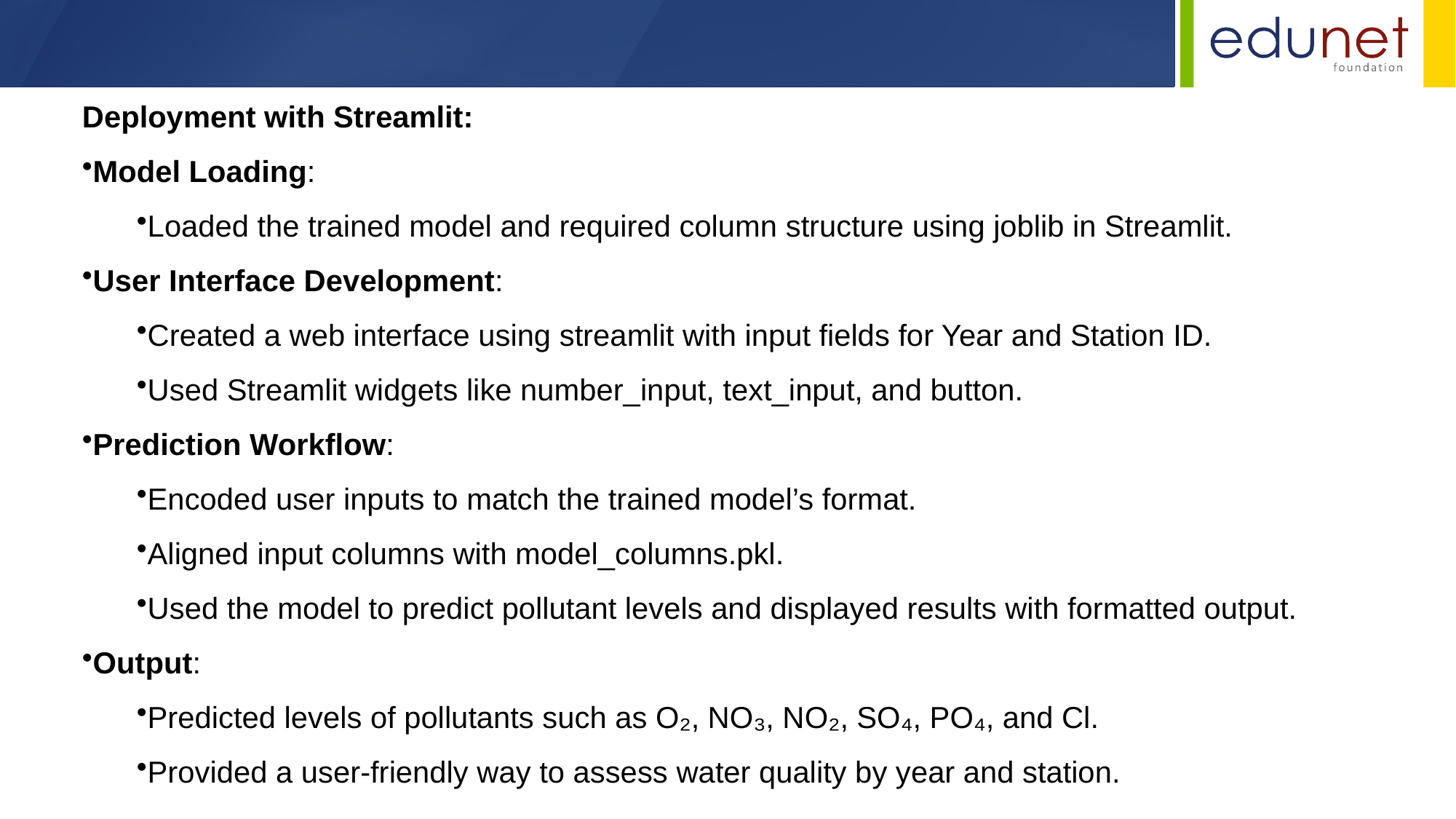

Deployment with Streamlit:
Model Loading:
Loaded the trained model and required column structure using joblib in Streamlit.
User Interface Development:
Created a web interface using streamlit with input fields for Year and Station ID.
Used Streamlit widgets like number_input, text_input, and button.
Prediction Workflow:
Encoded user inputs to match the trained model’s format.
Aligned input columns with model_columns.pkl.
Used the model to predict pollutant levels and displayed results with formatted output.
Output:
Predicted levels of pollutants such as O₂, NO₃, NO₂, SO₄, PO₄, and Cl.
Provided a user-friendly way to assess water quality by year and station.